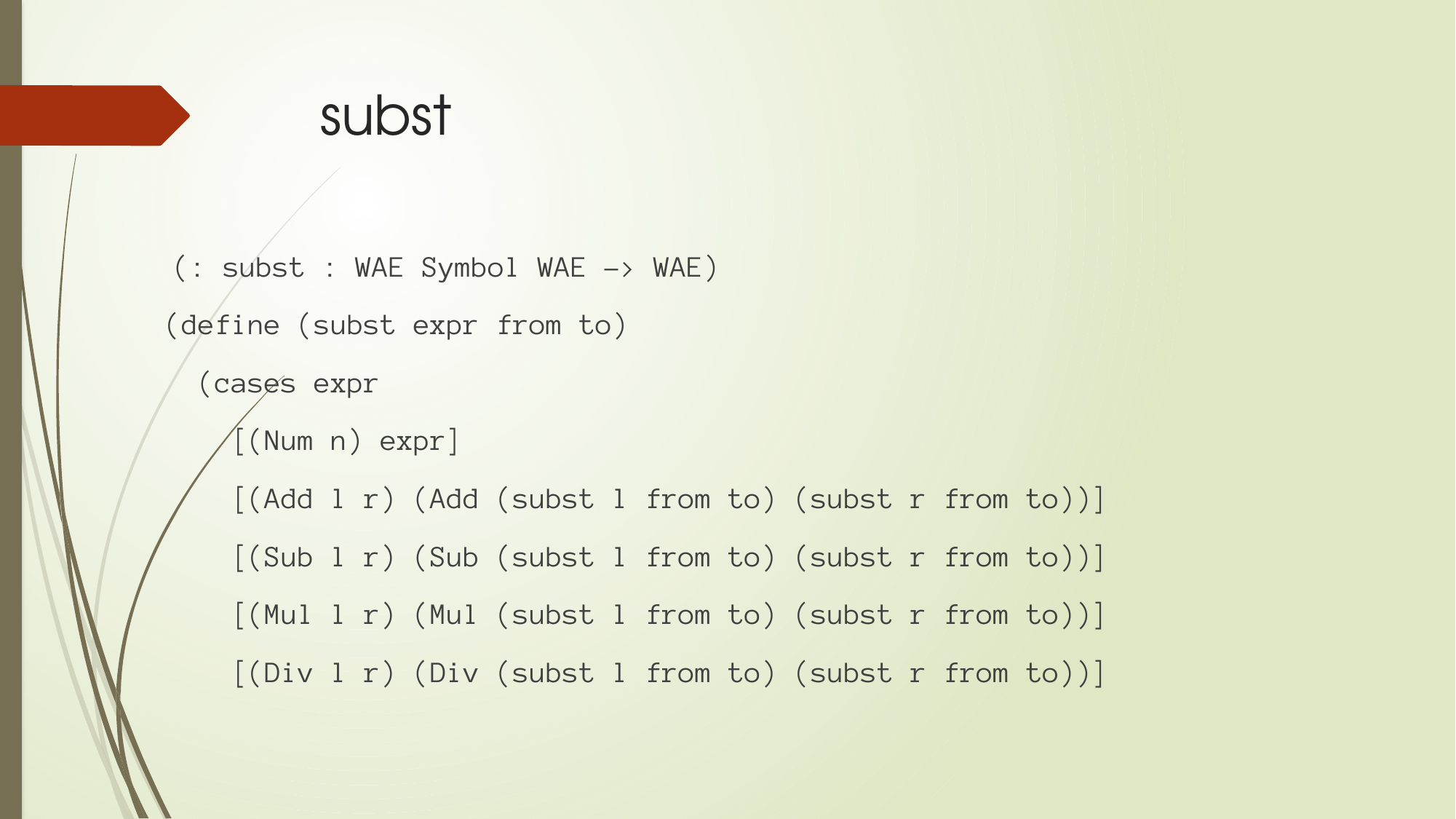

# subst
 (: subst : WAE Symbol WAE -> WAE)
(define (subst expr from to)
  (cases expr
    [(Num n) expr]
    [(Add l r) (Add (subst l from to) (subst r from to))]
    [(Sub l r) (Sub (subst l from to) (subst r from to))]
    [(Mul l r) (Mul (subst l from to) (subst r from to))]
    [(Div l r) (Div (subst l from to) (subst r from to))]